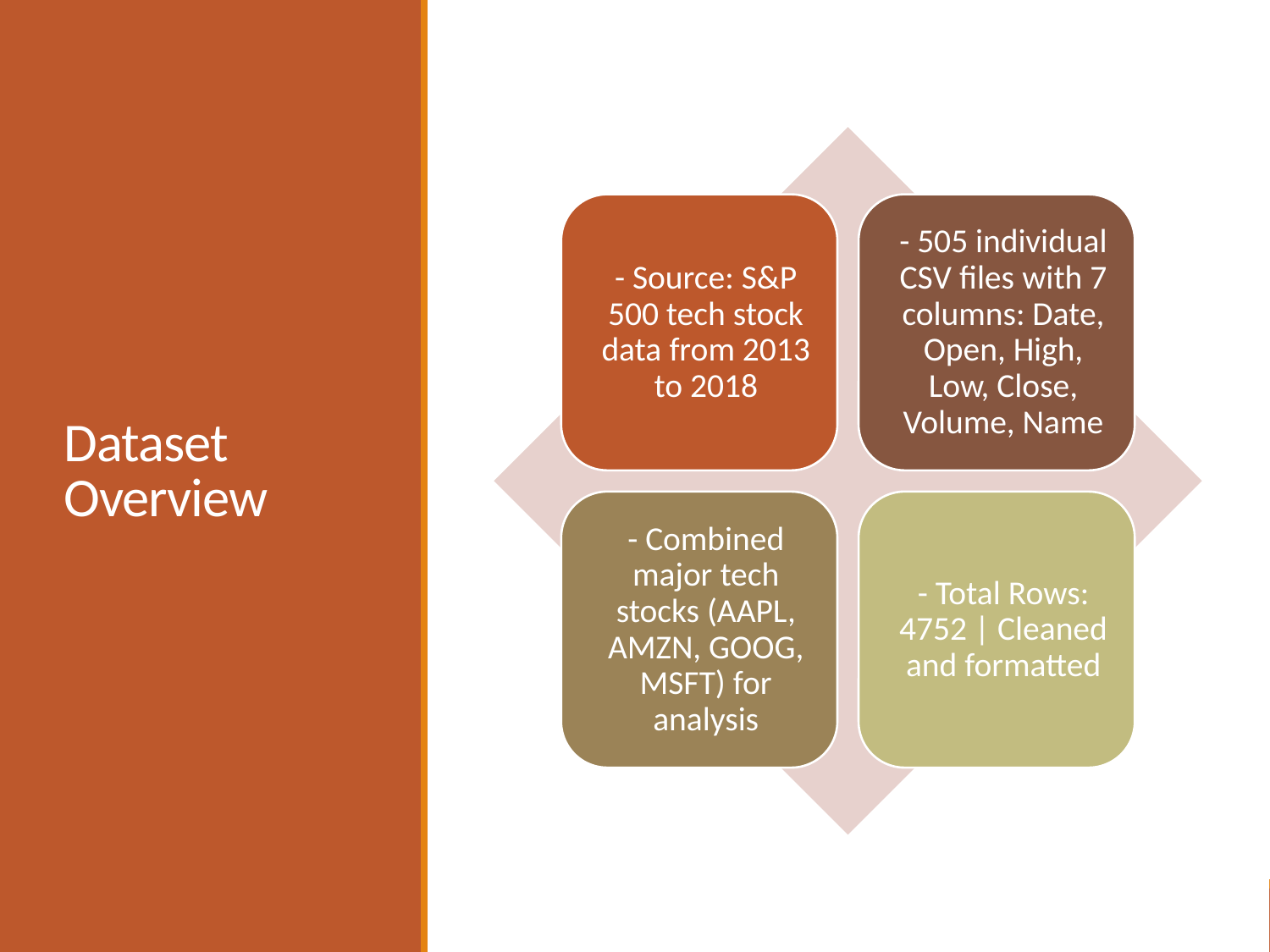

# Dataset Overview
- Source: S&P 500 tech stock data from 2013 to 2018
- 505 individual CSV files with 7 columns: Date, Open, High, Low, Close, Volume, Name
- Combined major tech stocks (AAPL, AMZN, GOOG, MSFT) for analysis
- Total Rows: 4752 | Cleaned and formatted